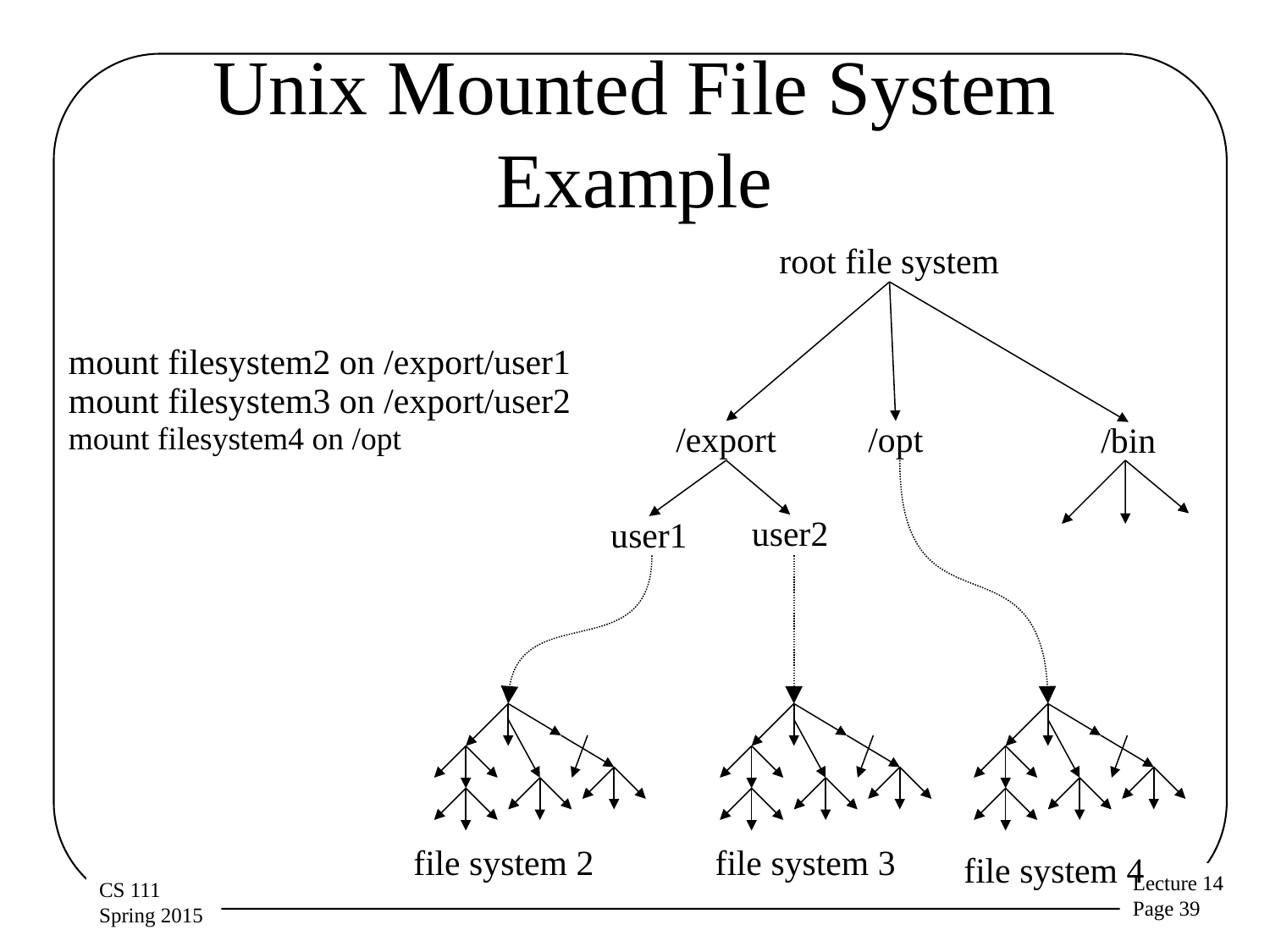

# Unix Mounted File System Example

root file system
mount filesystem2 on /export/user1
mount filesystem3 on /export/user2
mount filesystem4 on /opt

/export
/opt
/bin

user2
user1

file system 2
file system 3
file system 4